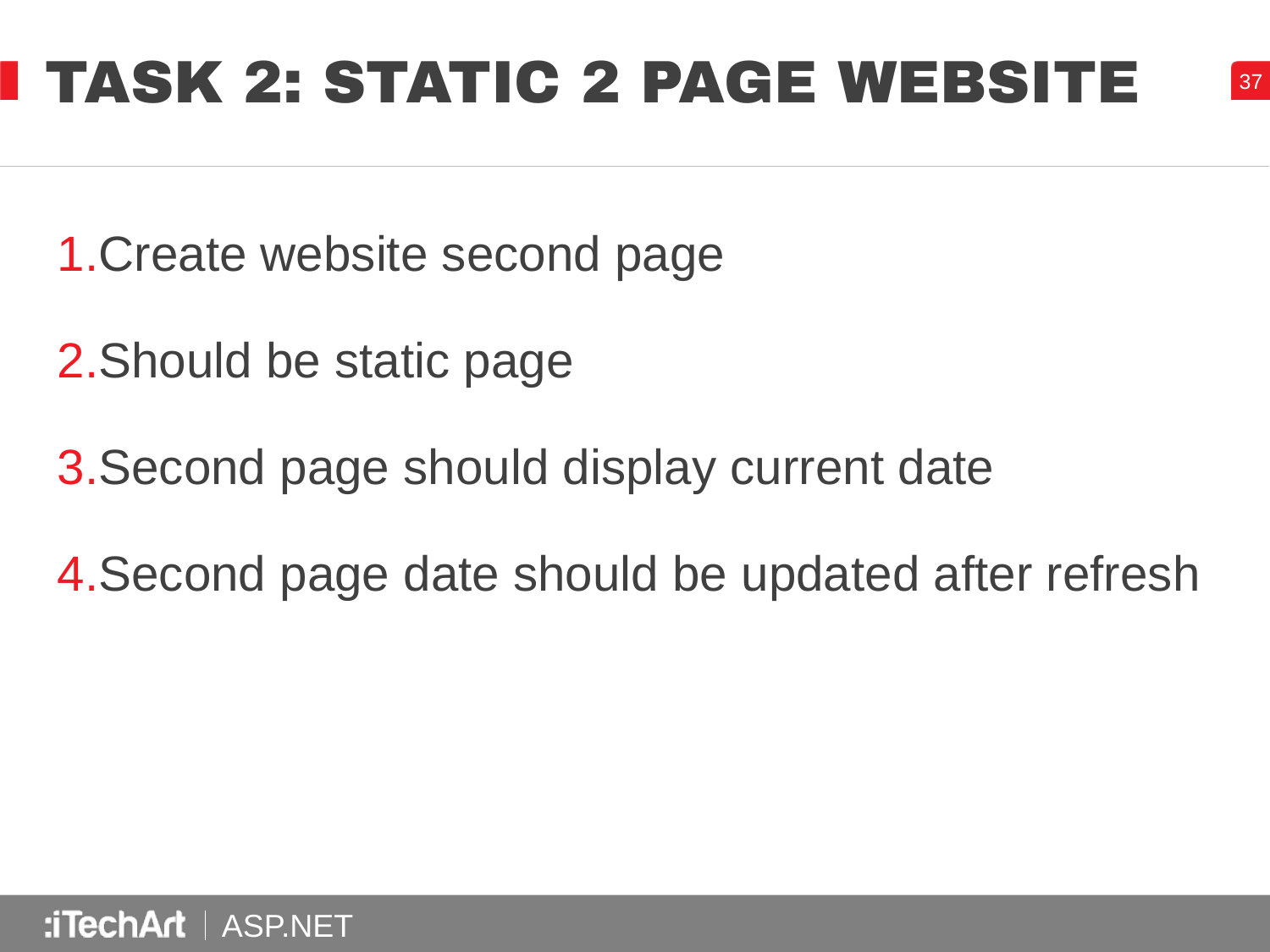

# TASK 2: Static 2 page WEBSITE
Create website second page
Should be static page
Second page should display current date
Second page date should be updated after refresh